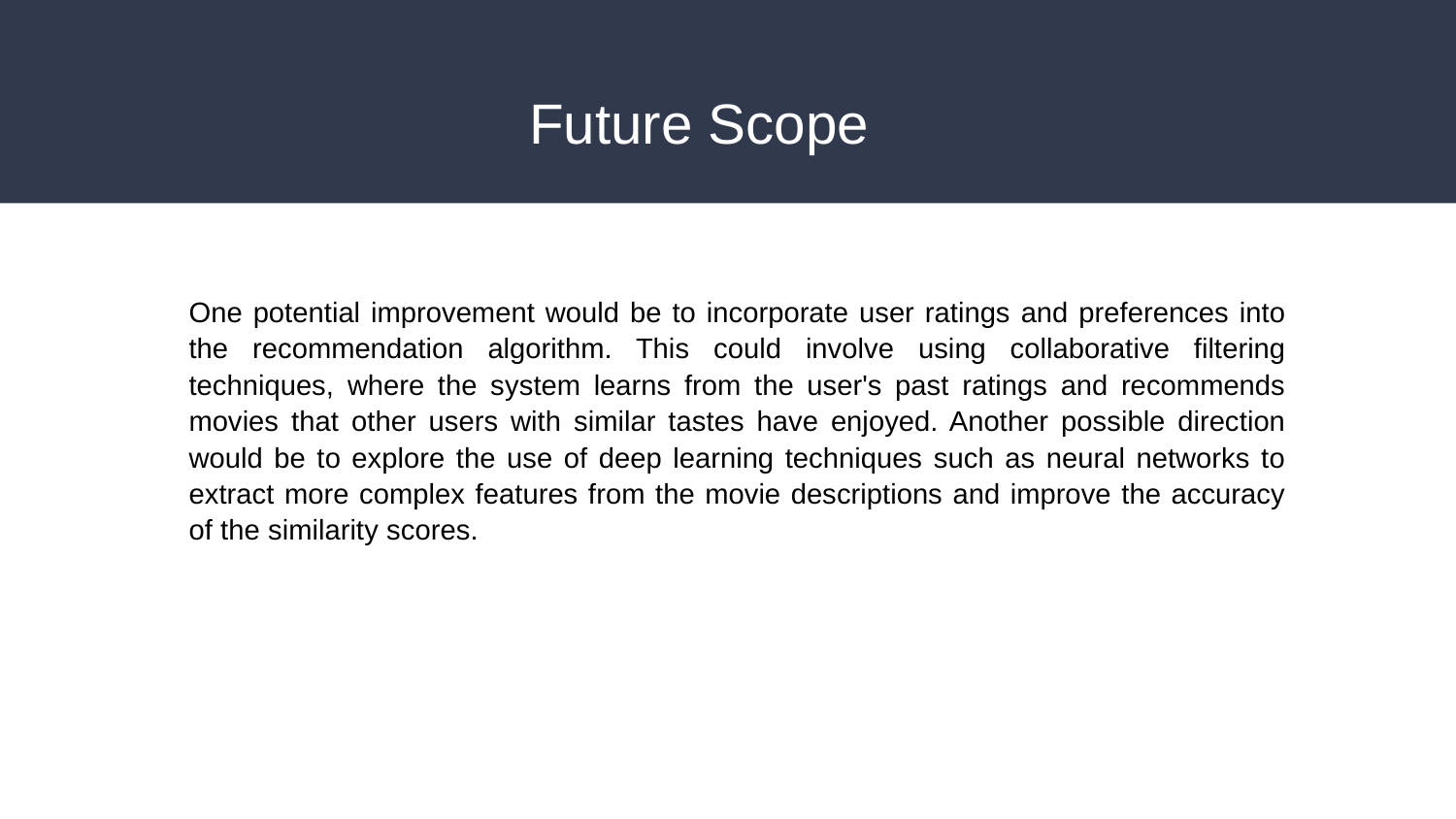

# Future Scope

One potential improvement would be to incorporate user ratings and preferences into the recommendation algorithm. This could involve using collaborative filtering techniques, where the system learns from the user's past ratings and recommends movies that other users with similar tastes have enjoyed. Another possible direction would be to explore the use of deep learning techniques such as neural networks to extract more complex features from the movie descriptions and improve the accuracy of the similarity scores.